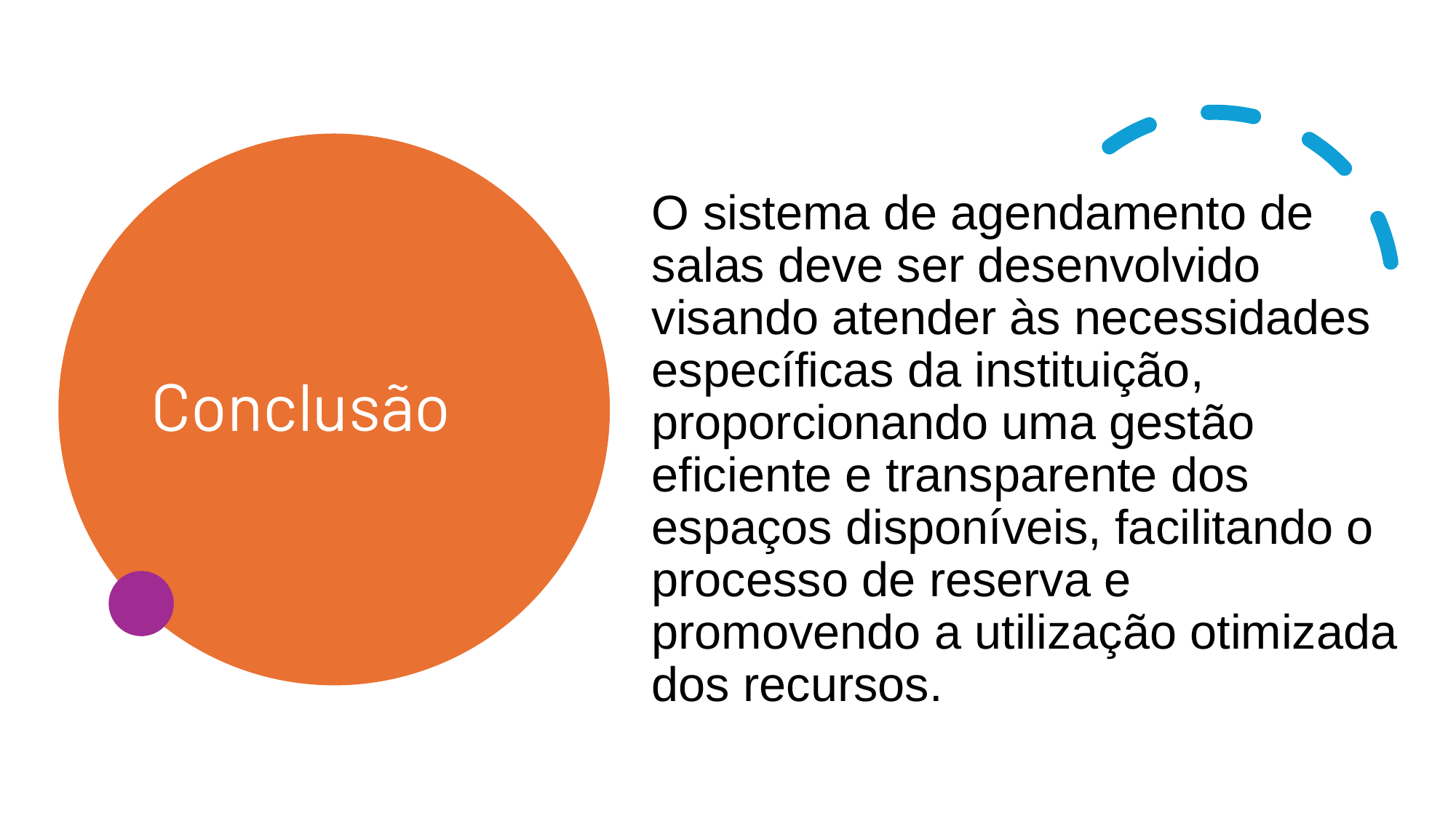

# Conclusão
O sistema de agendamento de salas deve ser desenvolvido visando atender às necessidades específicas da instituição, proporcionando uma gestão eficiente e transparente dos espaços disponíveis, facilitando o processo de reserva e promovendo a utilização otimizada dos recursos.